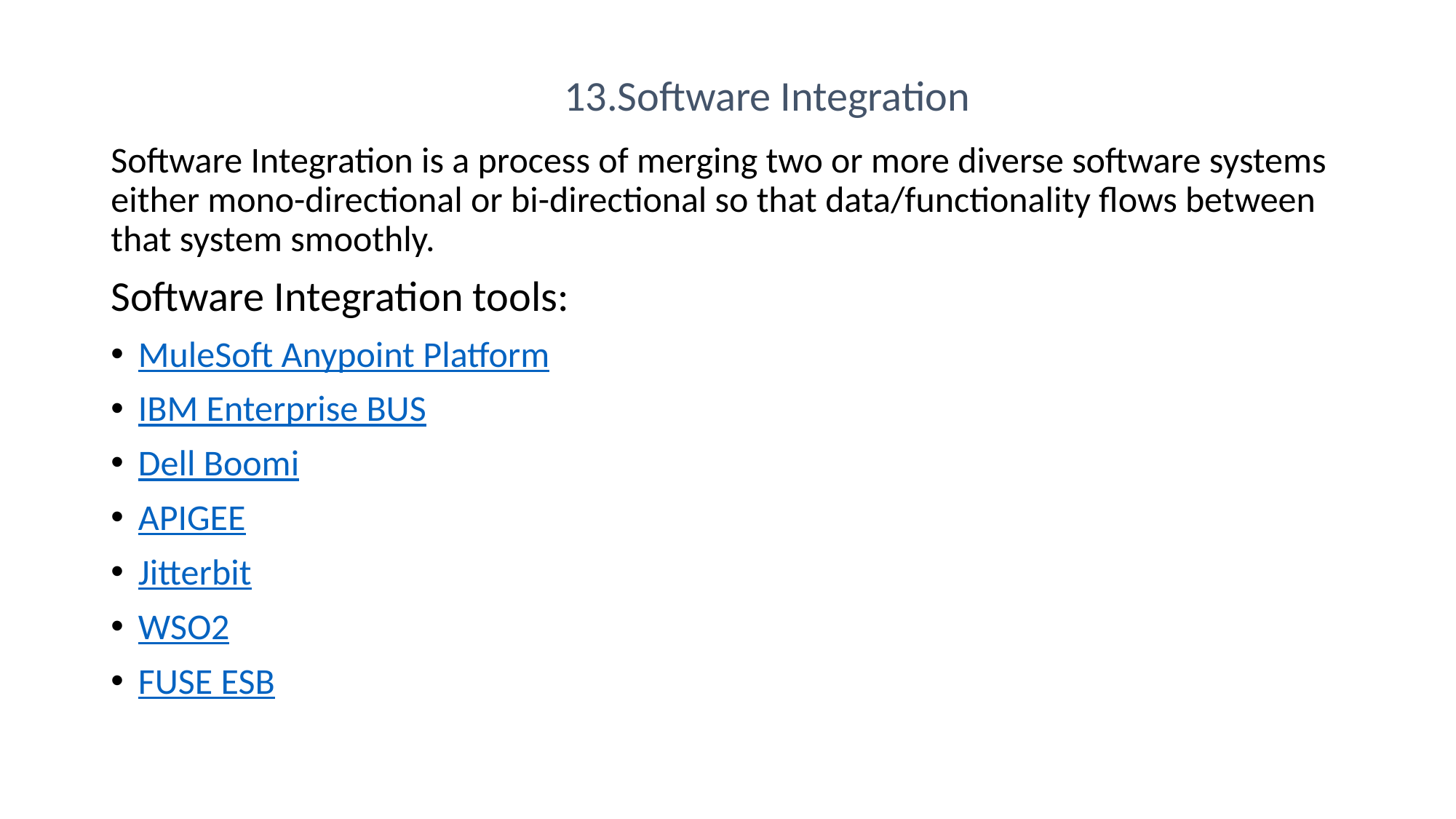

# 13.Software Integration
Software Integration is a process of merging two or more diverse software systems either mono-directional or bi-directional so that data/functionality flows between that system smoothly.
Software Integration tools:
MuleSoft Anypoint Platform
IBM Enterprise BUS
Dell Boomi
APIGEE
Jitterbit
WSO2
FUSE ESB